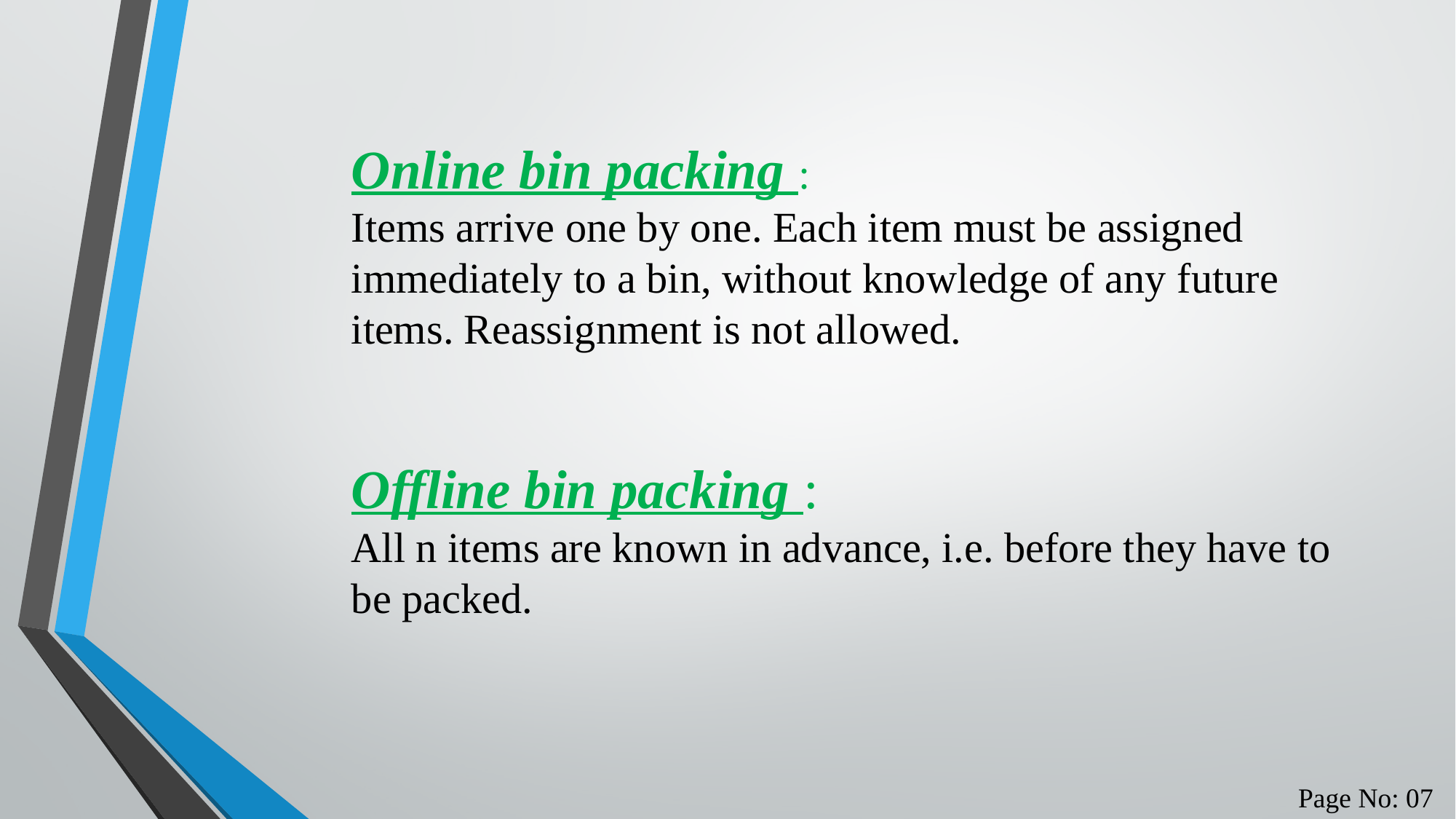

Online bin packing :
Items arrive one by one. Each item must be assigned immediately to a bin, without knowledge of any future items. Reassignment is not allowed.

Offline bin packing :
All n items are known in advance, i.e. before they have to be packed.
Page No: 07